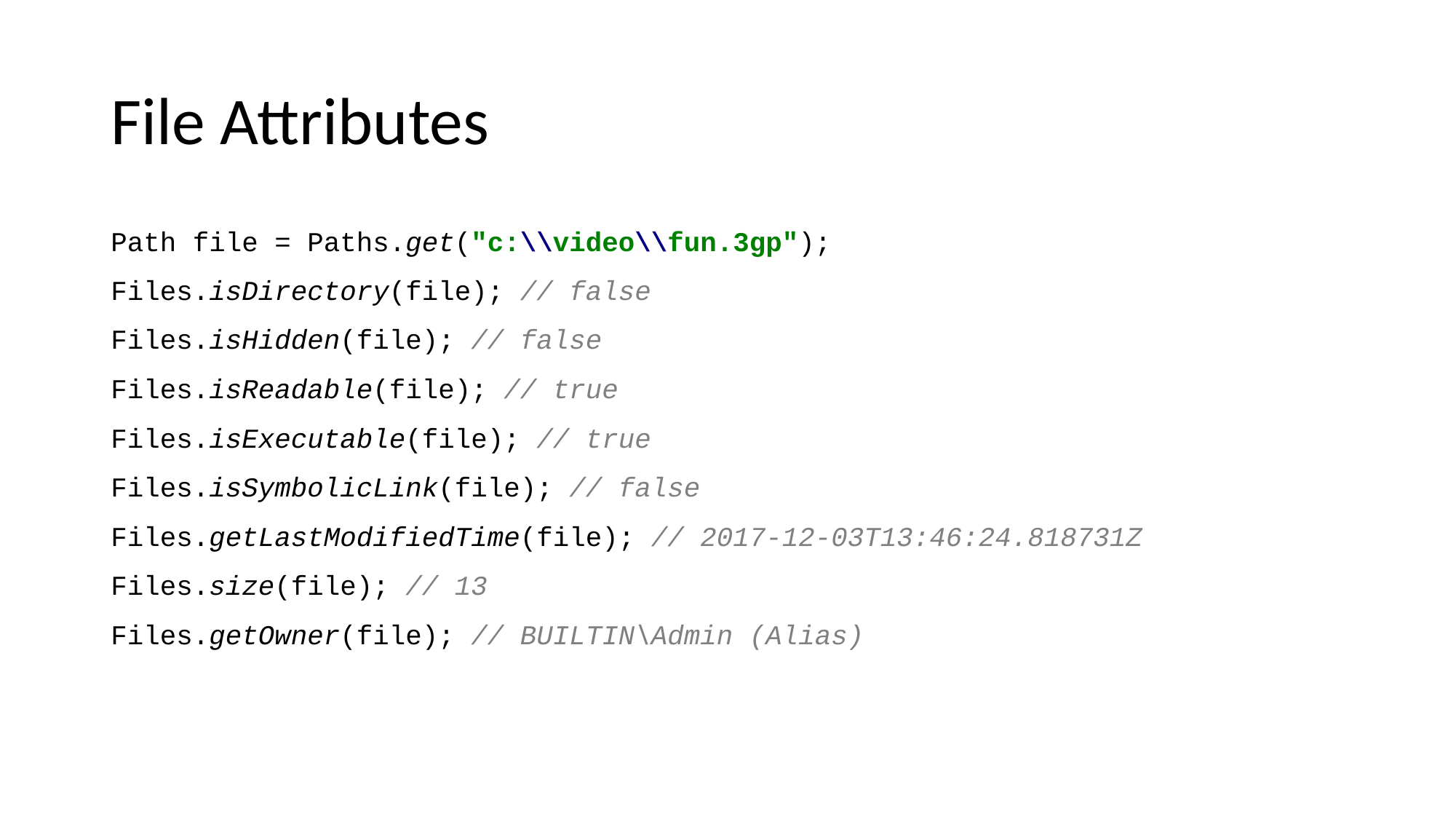

# File Attributes
Path file = Paths.get("c:\\video\\fun.3gp");
Files.isDirectory(file); // false
Files.isHidden(file); // false
Files.isReadable(file); // true
Files.isExecutable(file); // true
Files.isSymbolicLink(file); // false
Files.getLastModifiedTime(file); // 2017-12-03T13:46:24.818731Z
Files.size(file); // 13
Files.getOwner(file); // BUILTIN\Admin (Alias)